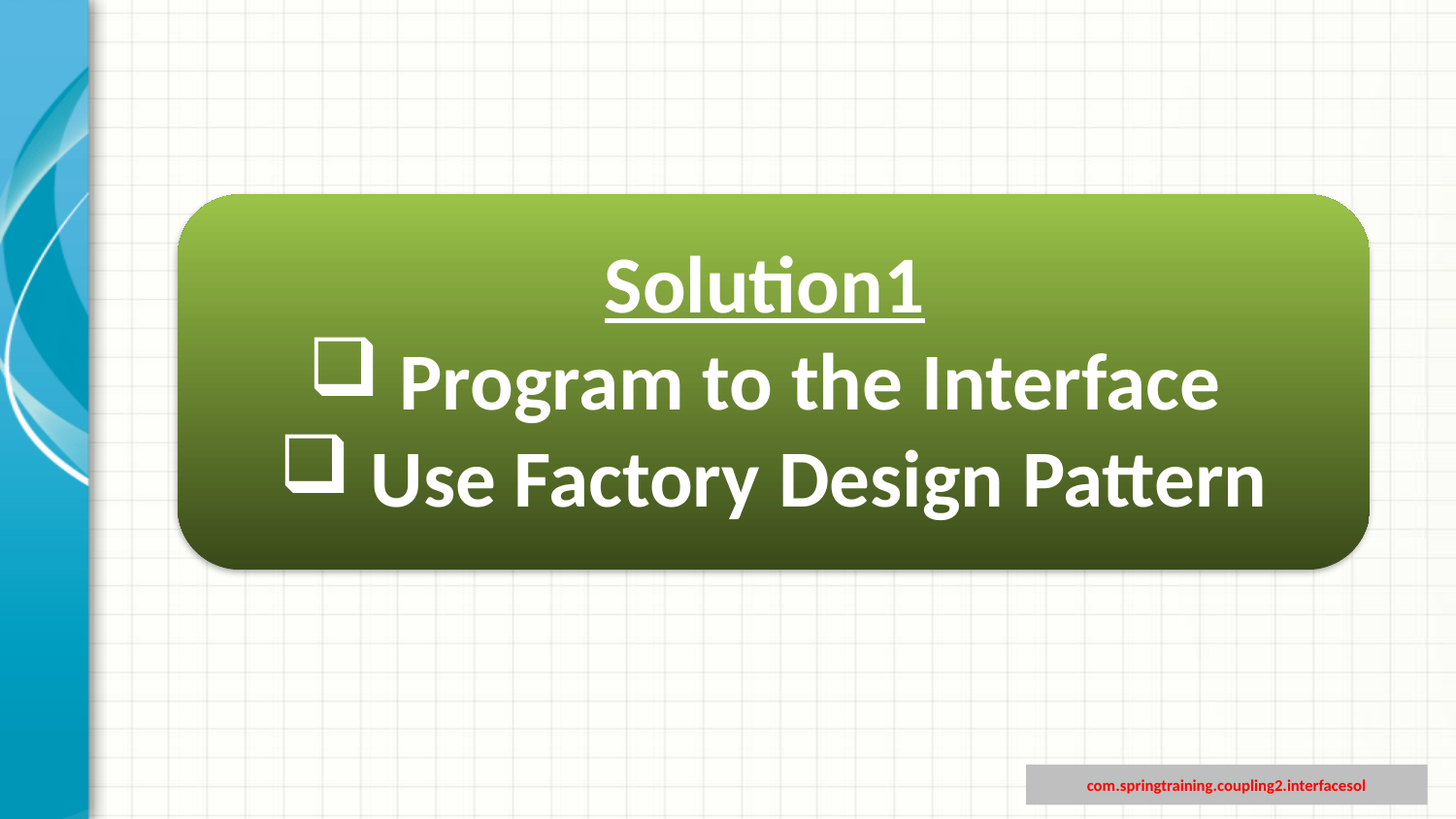

Solution1
Program to the Interface
Use Factory Design Pattern
com.springtraining.coupling2.interfacesol